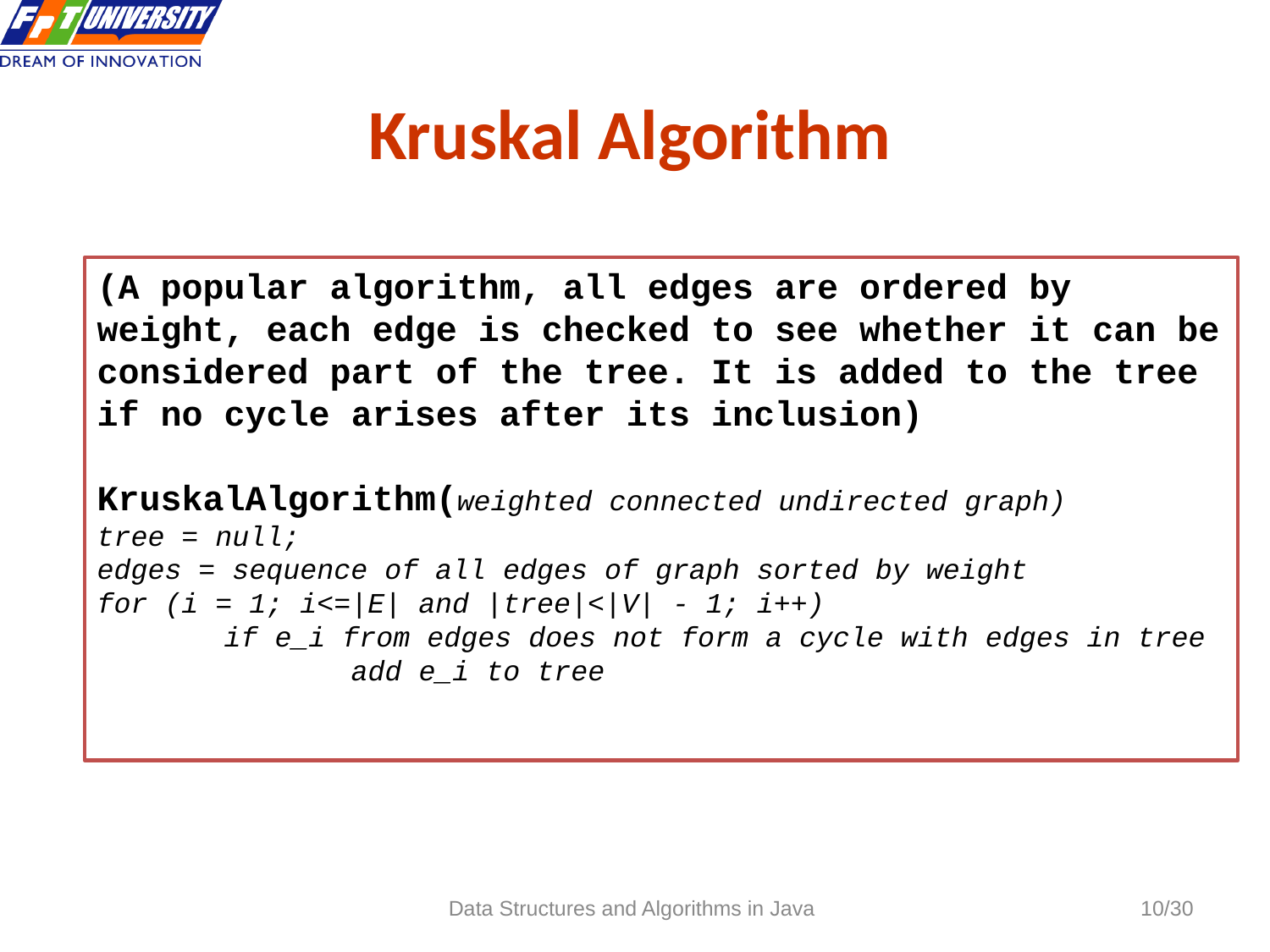

Kruskal Algorithm
 10
(A popular algorithm, all edges are ordered by weight, each edge is checked to see whether it can be considered part of the tree. It is added to the tree if no cycle arises after its inclusion)

KruskalAlgorithm(weighted connected undirected graph)
tree = null;
edges = sequence of all edges of graph sorted by weight
for (i = 1; i<=|E| and |tree|<|V| - 1; i++)
	if e_i from edges does not form a cycle with edges in tree
		add e_i to tree

Data Structures and Algorithms in Java
10/30